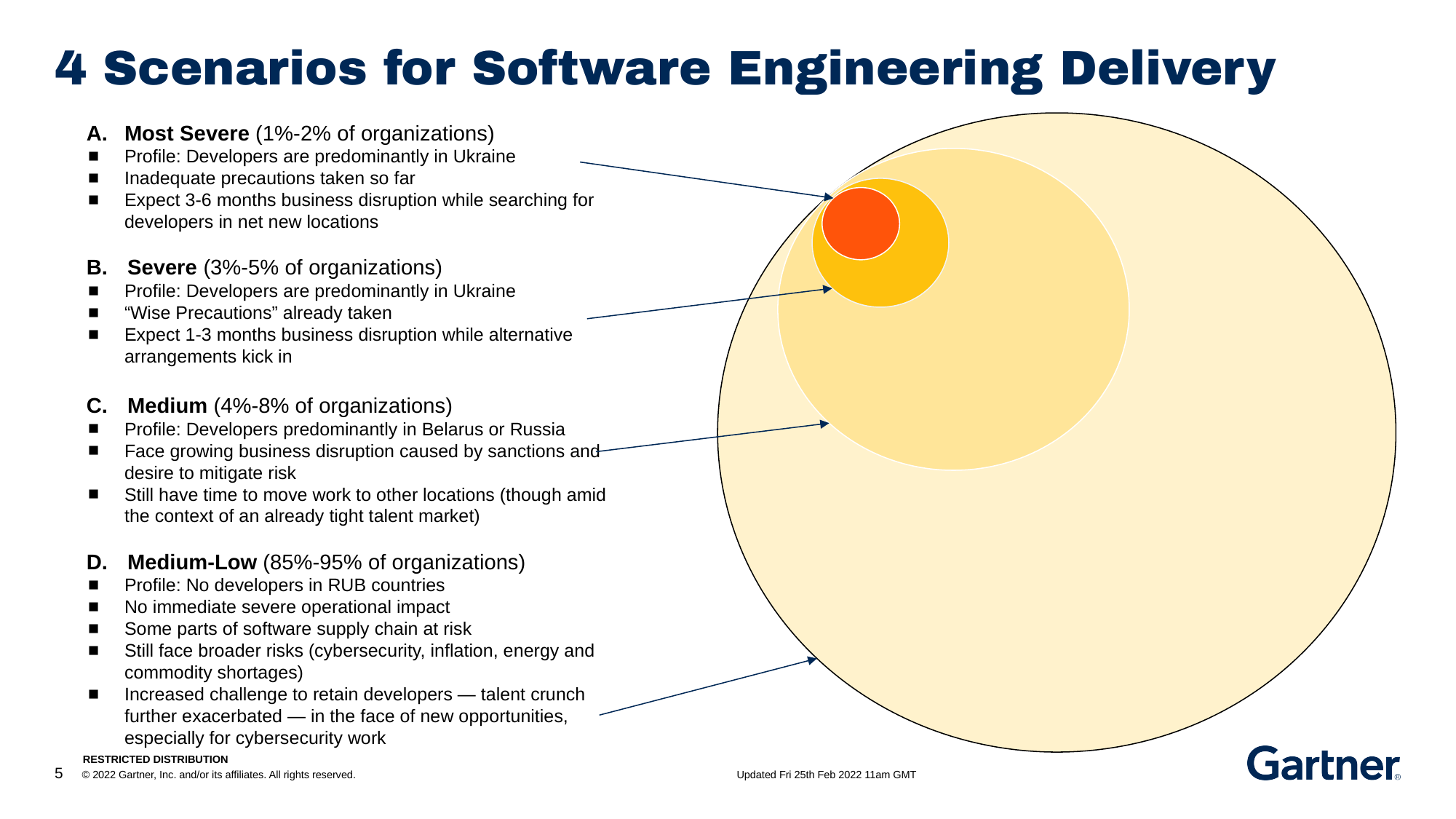

# 4 Scenarios for Software Engineering Delivery

Most Severe (1%-2% of organizations)
Profile: Developers are predominantly in Ukraine
Inadequate precautions taken so far
Expect 3-6 months business disruption while searching for developers in net new locations

Severe (3%-5% of organizations)
Profile: Developers are predominantly in Ukraine
“Wise Precautions” already taken
Expect 1-3 months business disruption while alternative arrangements kick in

Medium (4%-8% of organizations)
Profile: Developers predominantly in Belarus or Russia
Face growing business disruption caused by sanctions and desire to mitigate risk
Still have time to move work to other locations (though amid the context of an already tight talent market)

Medium-Low (85%-95% of organizations)
Profile: No developers in RUB countries
No immediate severe operational impact
Some parts of software supply chain at risk
Still face broader risks (cybersecurity, inflation, energy and commodity shortages)
Increased challenge to retain developers — talent crunch further exacerbated — in the face of new opportunities, especially for cybersecurity work